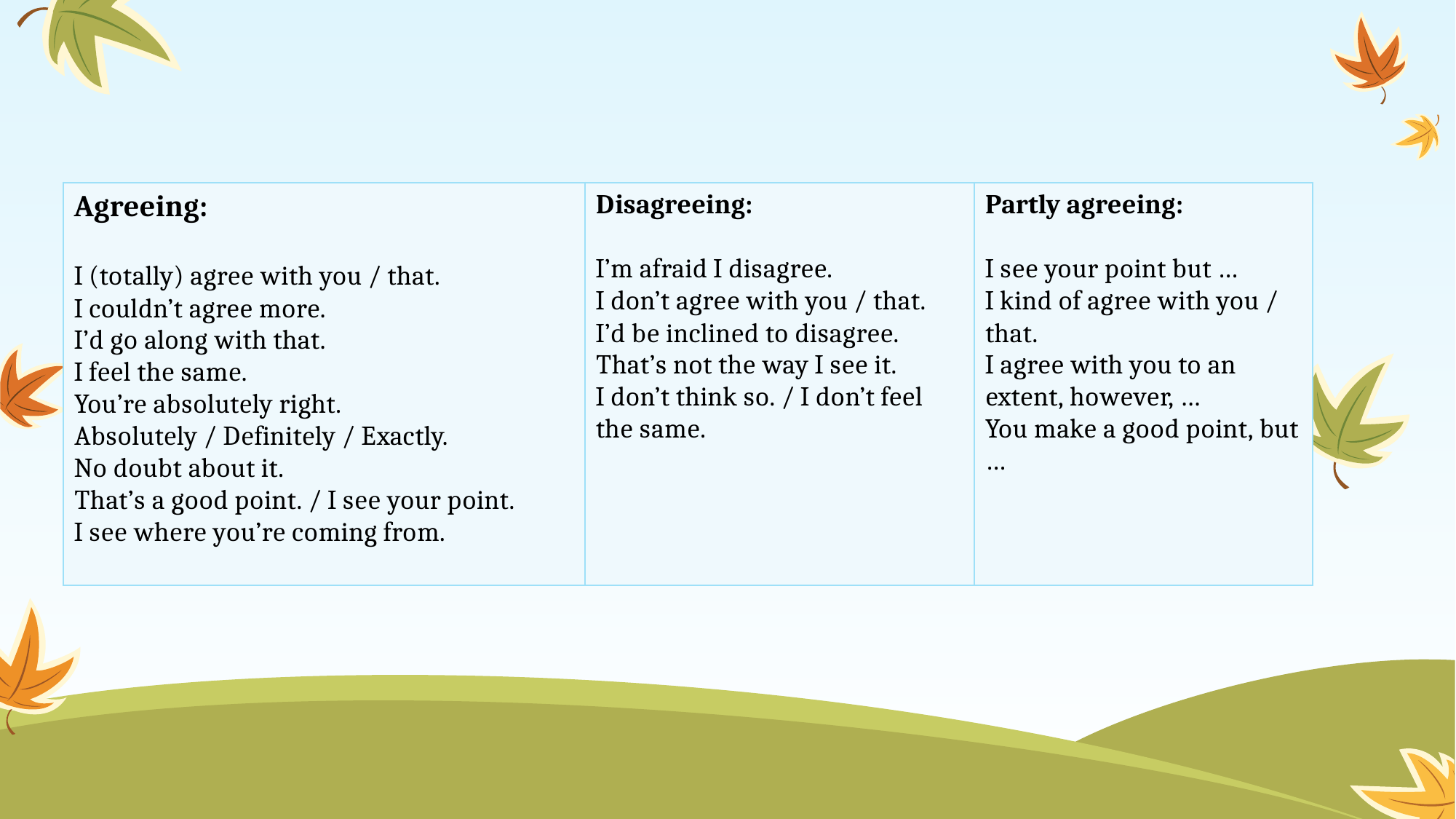

| Agreeing: I (totally) agree with you / that. I couldn’t agree more. I’d go along with that. I feel the same. You’re absolutely right. Absolutely / Definitely / Exactly. No doubt about it. That’s a good point. / I see your point. I see where you’re coming from. | Disagreeing: I’m afraid I disagree. I don’t agree with you / that. I’d be inclined to disagree. That’s not the way I see it. I don’t think so. / I don’t feel the same. | Partly agreeing: I see your point but … I kind of agree with you / that. I agree with you to an extent, however, … You make a good point, but … |
| --- | --- | --- |